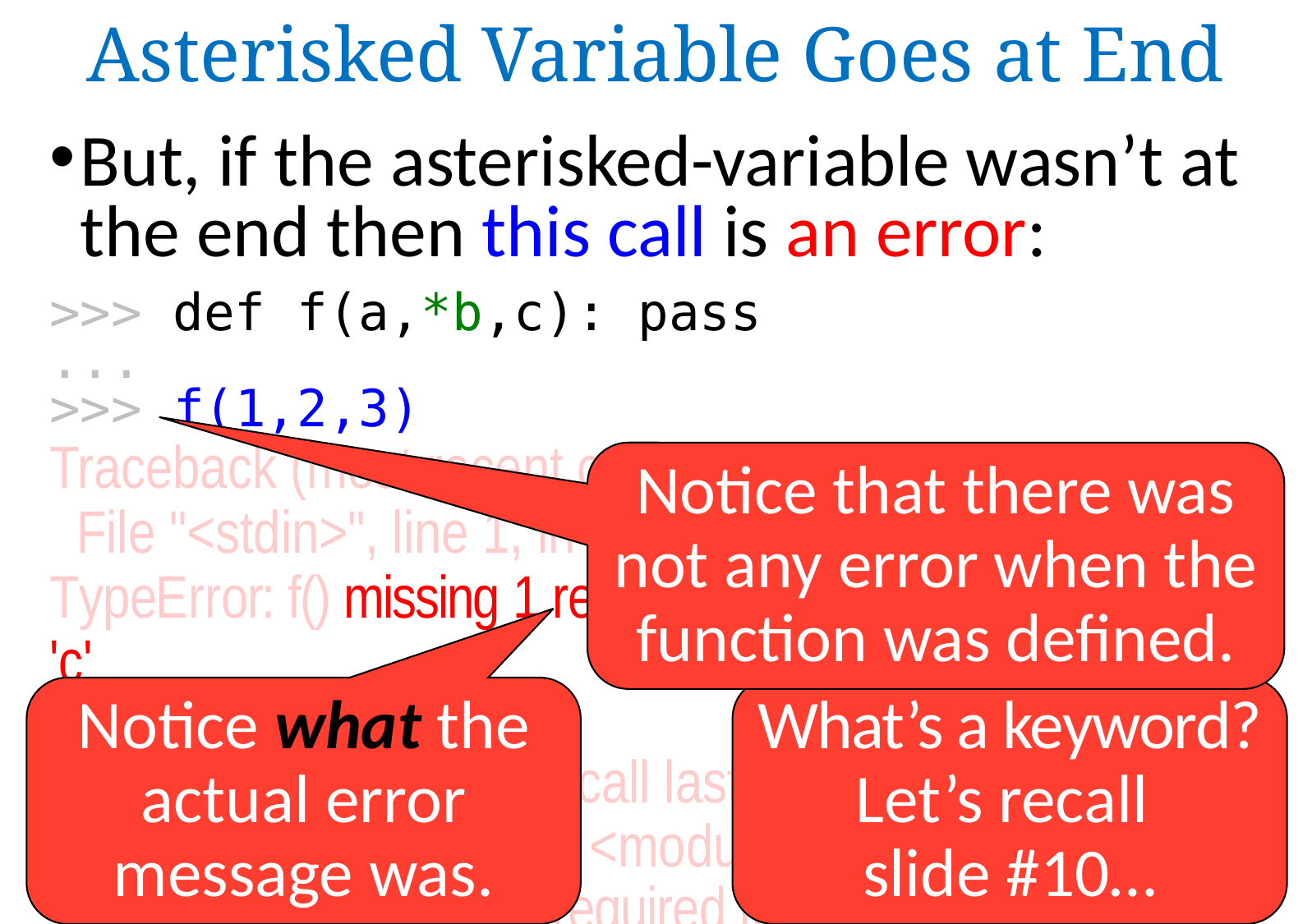

Asterisked Variable Goes at End
But, if the asterisked-variable wasn’t at the end then this call is an error:
>>> def f(a,*b,c): pass
...
>>> f(1,2,3)
Traceback (most recent call last):
  File "<stdin>", line 1, in <module>
TypeError: f() missing 1 required keyword-only argument: 'c'
>>> f(1,2)
Traceback (most recent call last):
  File "<stdin>", line 1, in <module>
TypeError: f() missing 1 required keyword-only argument: 'c'
>>>
Notice that there was not any error when the function was defined.
Notice what the actual error message was.
What’s a keyword?
Let’s recall
slide #10…